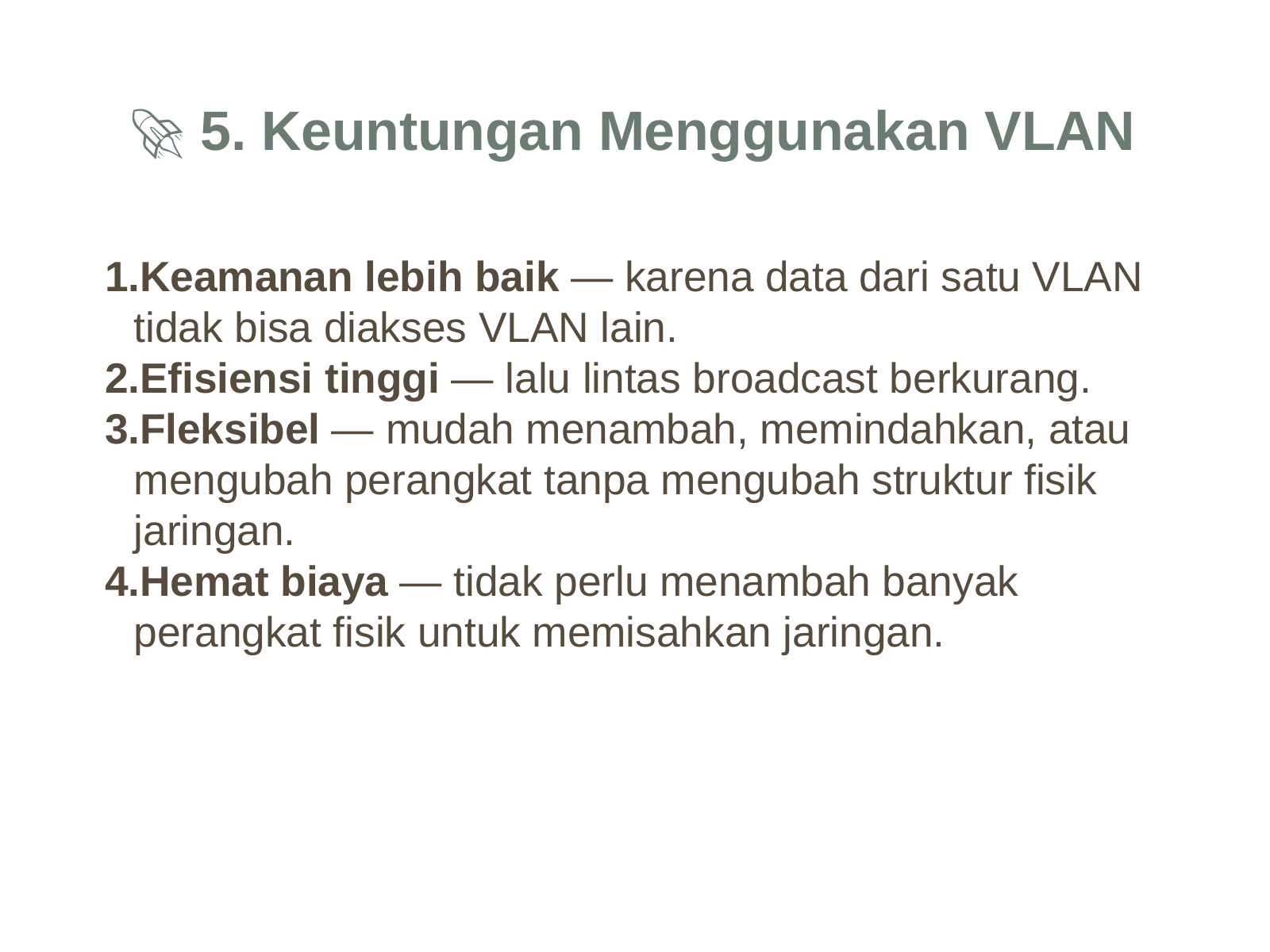

🚀 5. Keuntungan Menggunakan VLAN
Keamanan lebih baik — karena data dari satu VLAN tidak bisa diakses VLAN lain.
Efisiensi tinggi — lalu lintas broadcast berkurang.
Fleksibel — mudah menambah, memindahkan, atau mengubah perangkat tanpa mengubah struktur fisik jaringan.
Hemat biaya — tidak perlu menambah banyak perangkat fisik untuk memisahkan jaringan.